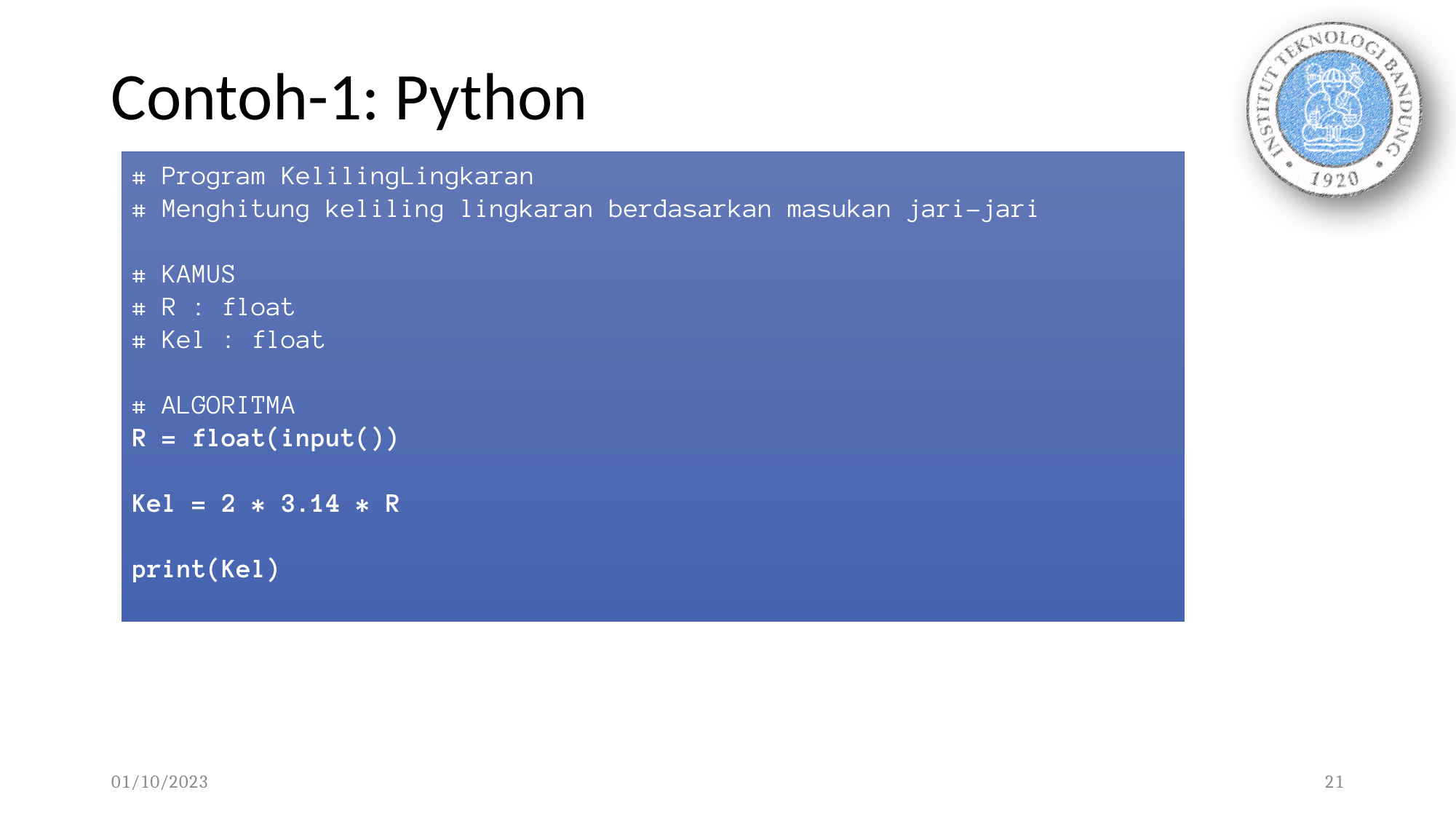

# Contoh-1: Python
# Program KelilingLingkaran
# Menghitung keliling lingkaran berdasarkan masukan jari-jari

# KAMUS
# R : float
# Kel : float

# ALGORITMA
R = float(input())

Kel = 2 * 3.14 * R

print(Kel)

01/10/2023
21